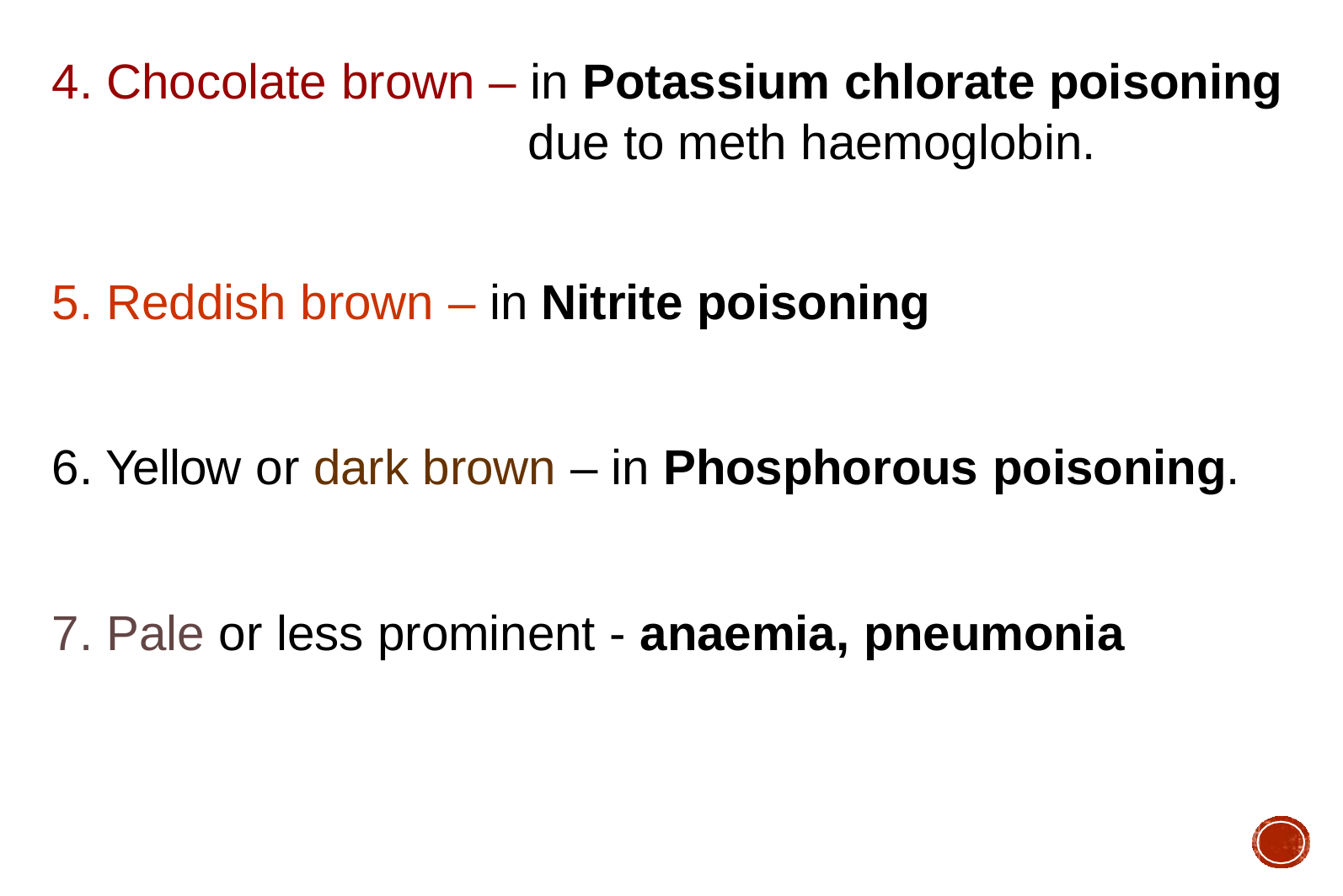

Chocolate brown – in Potassium chlorate poisoning
due to meth haemoglobin.

Reddish brown – in Nitrite poisoning

Yellow or dark brown – in Phosphorous poisoning.

Pale or less prominent - anaemia, pneumonia